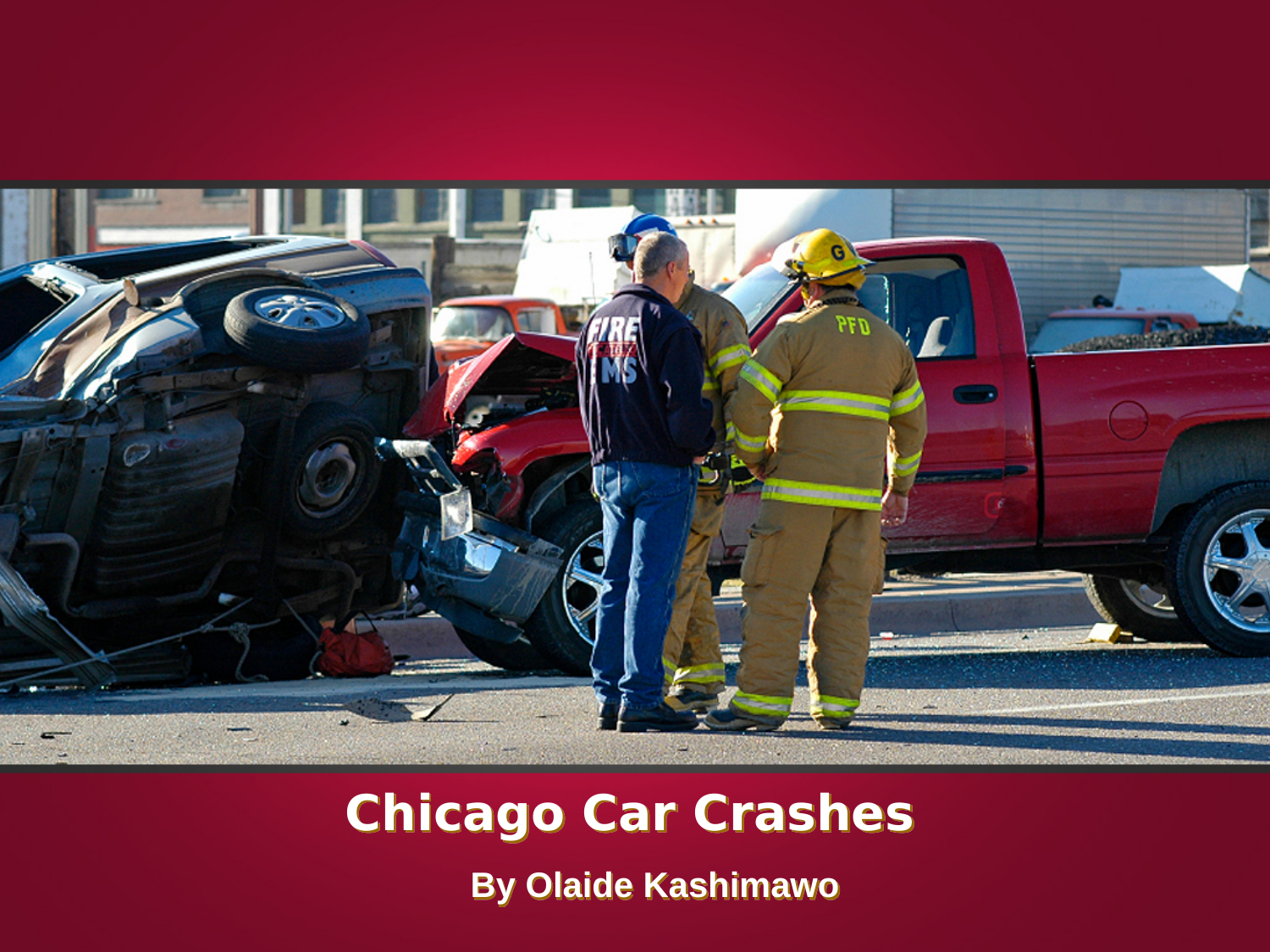

# Chicago Car Crashes
By Olaide Kashimawo